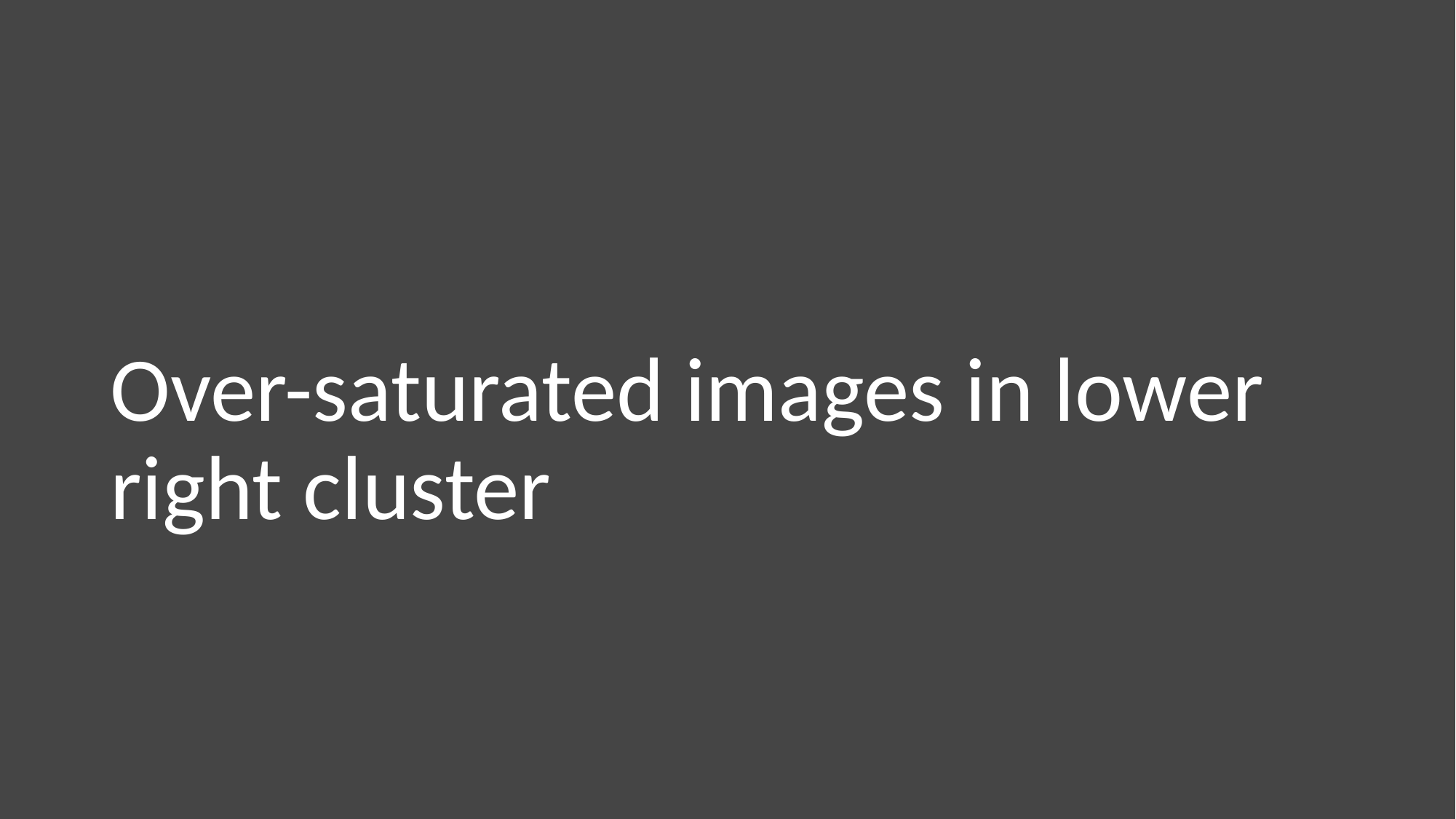

# Over-saturated images in lower right cluster